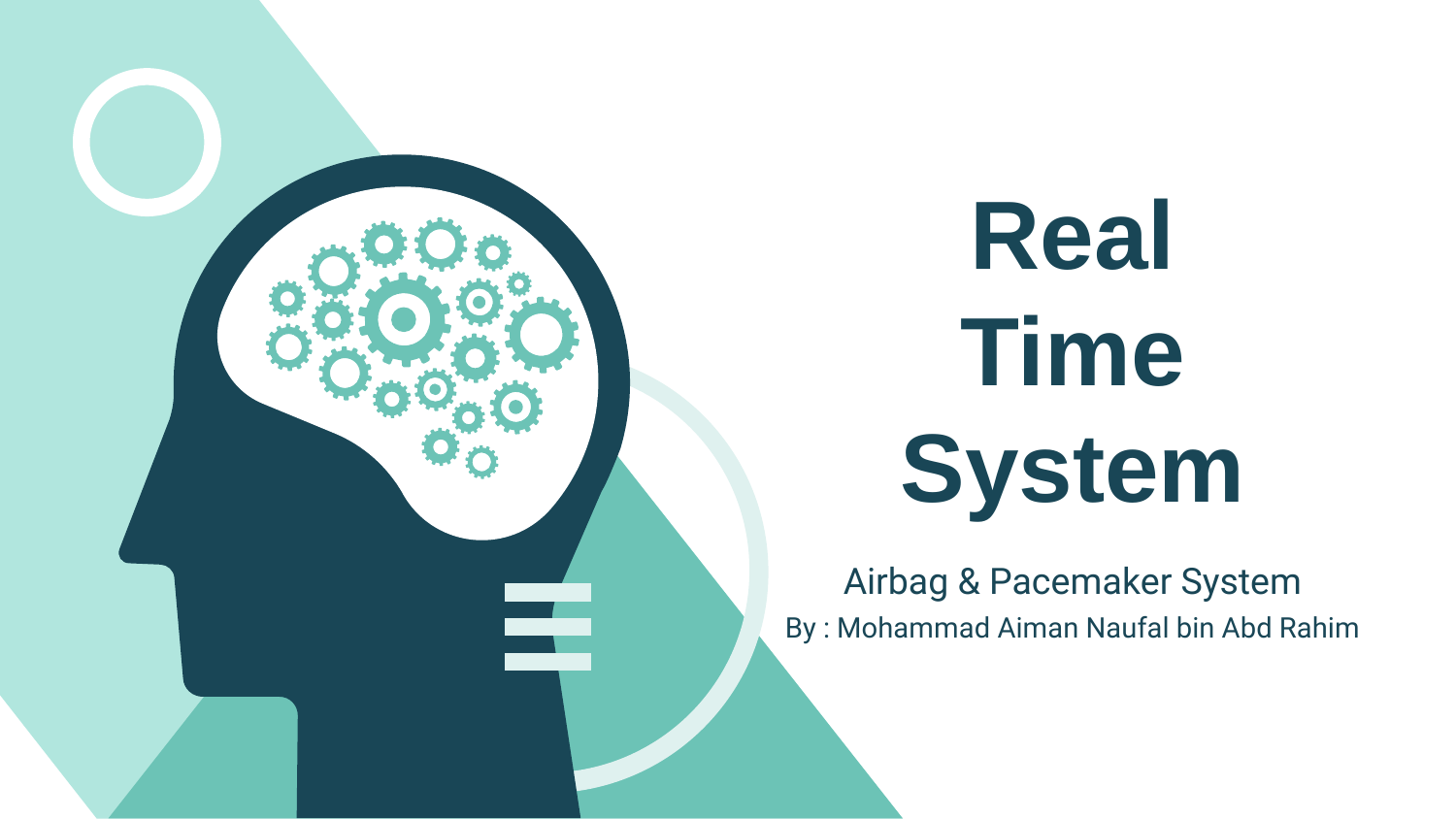

# Real Time System

Airbag & Pacemaker System

By : Mohammad Aiman Naufal bin Abd Rahim